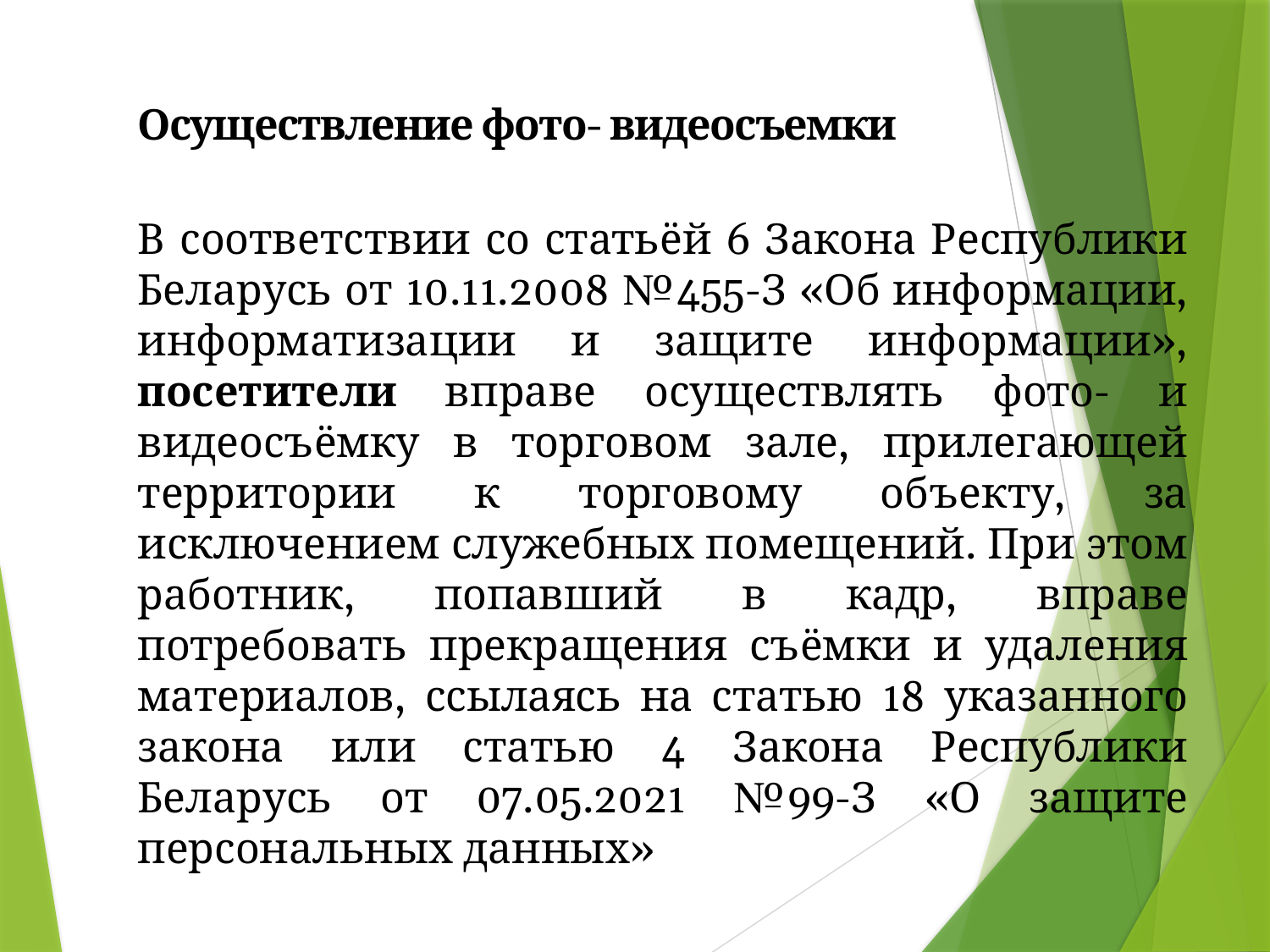

Осуществление фото- видеосъемки

В соответствии со статьёй 6 Закона Республики Беларусь от 10.11.2008 № 455-З «Об информации, информатизации и защите информации», посетители вправе осуществлять фото- и видеосъёмку в торговом зале, прилегающей территории к торговому объекту, за исключением служебных помещений. При этом работник, попавший в кадр, вправе потребовать прекращения съёмки и удаления материалов, ссылаясь на статью 18 указанного закона или статью 4 Закона Республики Беларусь от 07.05.2021 № 99-З «О защите персональных данных»